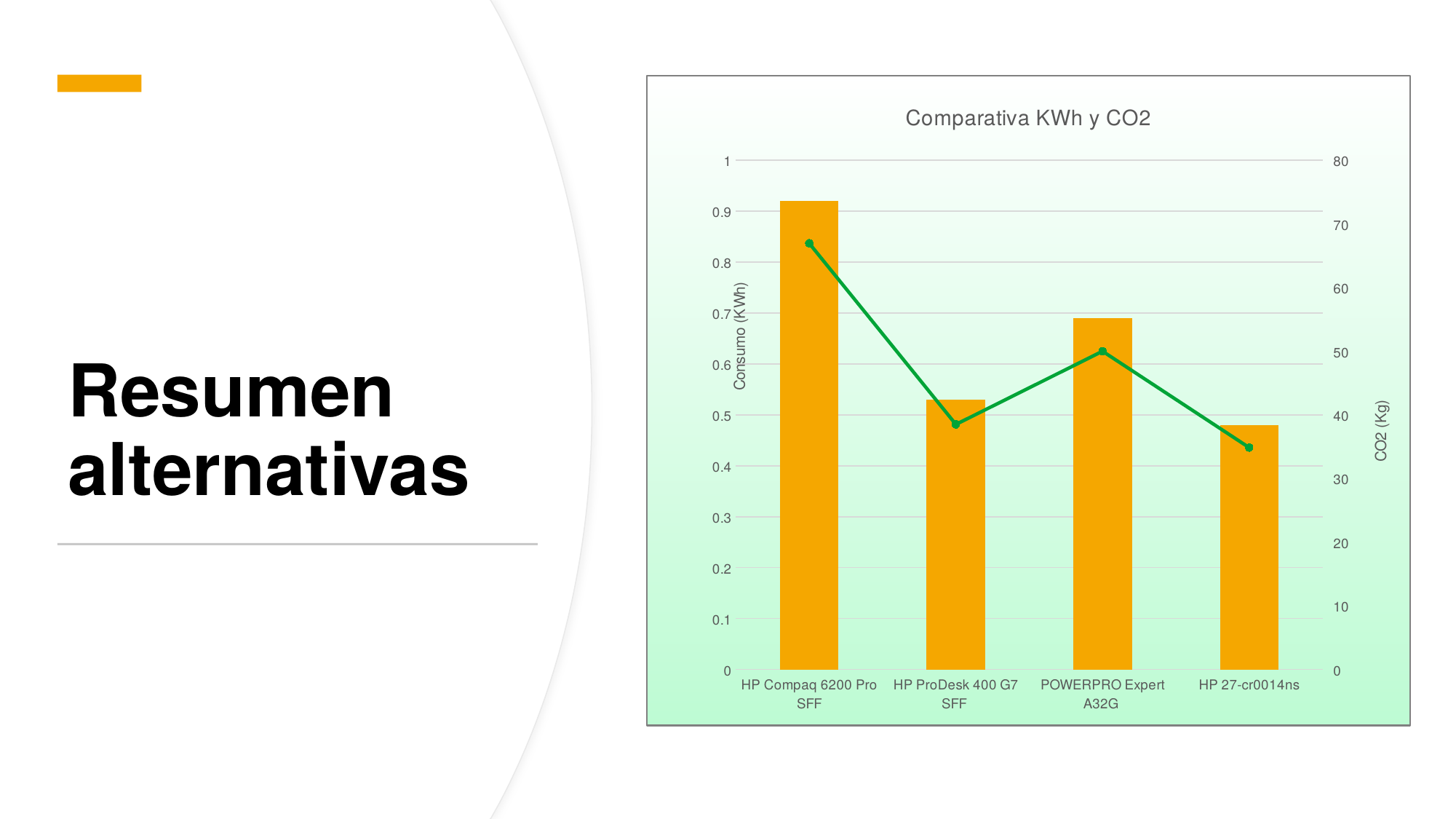

### Chart: Comparativa KWh y CO2

| Category | Consumo | CO2 |
|---|---|---|
| HP Compaq 6200 Pro SFF | 0.92 | 66.95 |
| HP ProDesk 400 G7 SFF  | 0.53 | 38.5 |
| POWERPRO Expert A32G  | 0.69 | 49.99 |
| HP 27-cr0014ns | 0.48 | 34.86 |
# Resumen alternativas